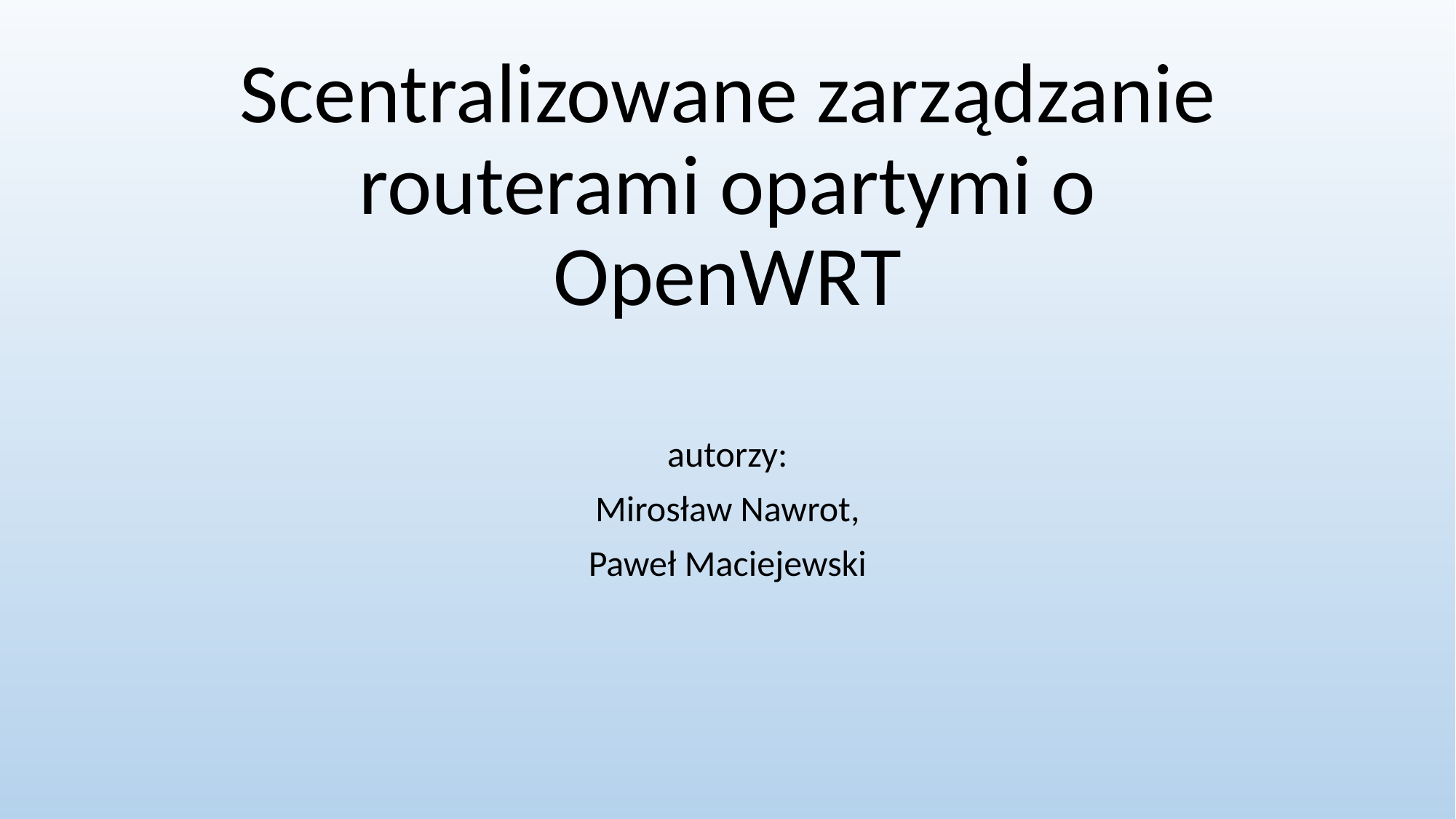

# Scentralizowane zarządzanie routerami opartymi o OpenWRT
autorzy:
Mirosław Nawrot,
Paweł Maciejewski